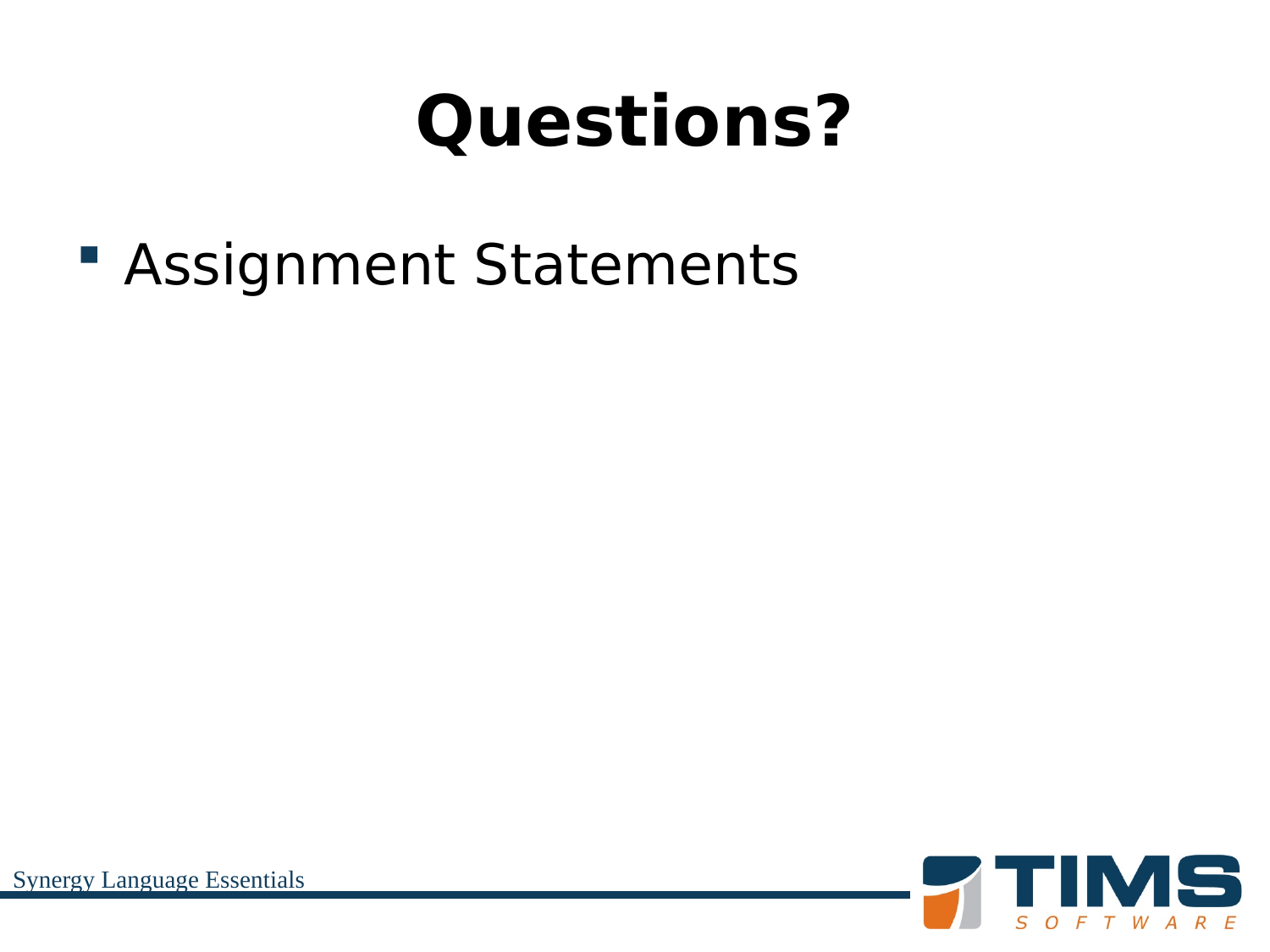

# Questions?
Assignment Statements
Synergy Language Essentials